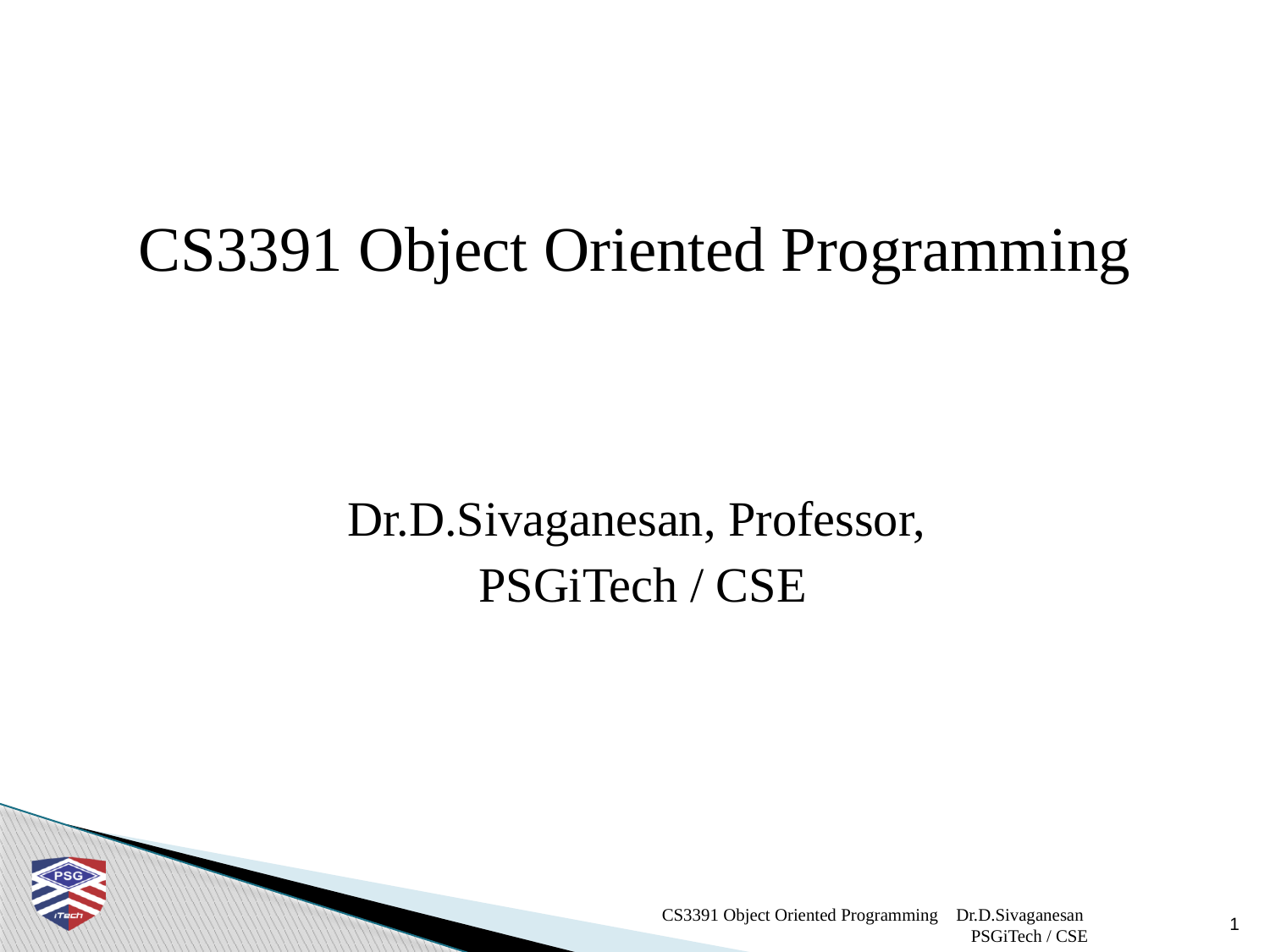

CS3391 Object Oriented Programming

Dr.D.Sivaganesan, Professor,
PSGiTech / CSE

CS3391 Object Oriented Programming    Dr.D.Sivaganesan  PSGiTech / CSE
1